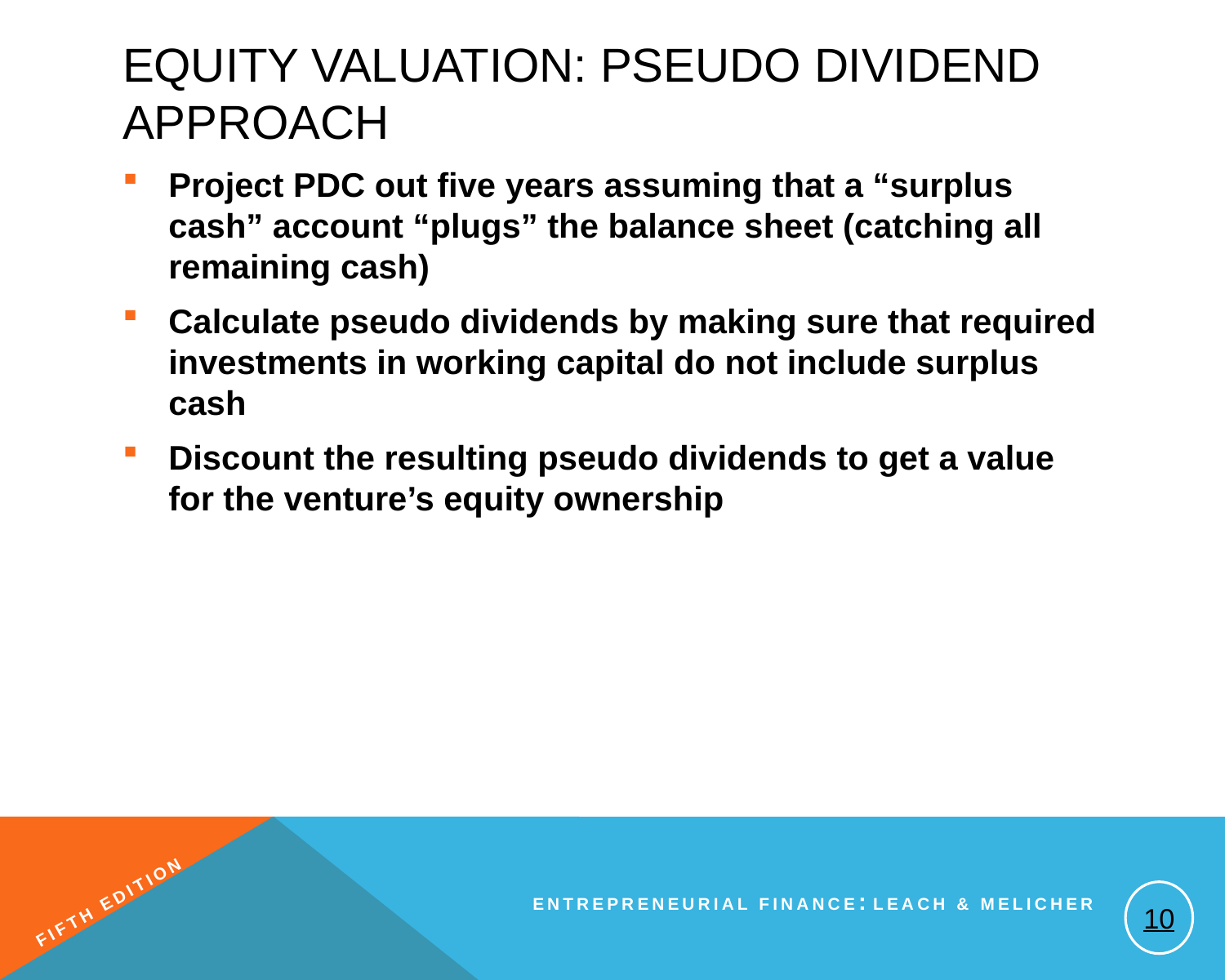

# Equity Valuation: Pseudo Dividend Approach
Project PDC out five years assuming that a “surplus cash” account “plugs” the balance sheet (catching all remaining cash)
Calculate pseudo dividends by making sure that required investments in working capital do not include surplus cash
Discount the resulting pseudo dividends to get a value for the venture’s equity ownership
10